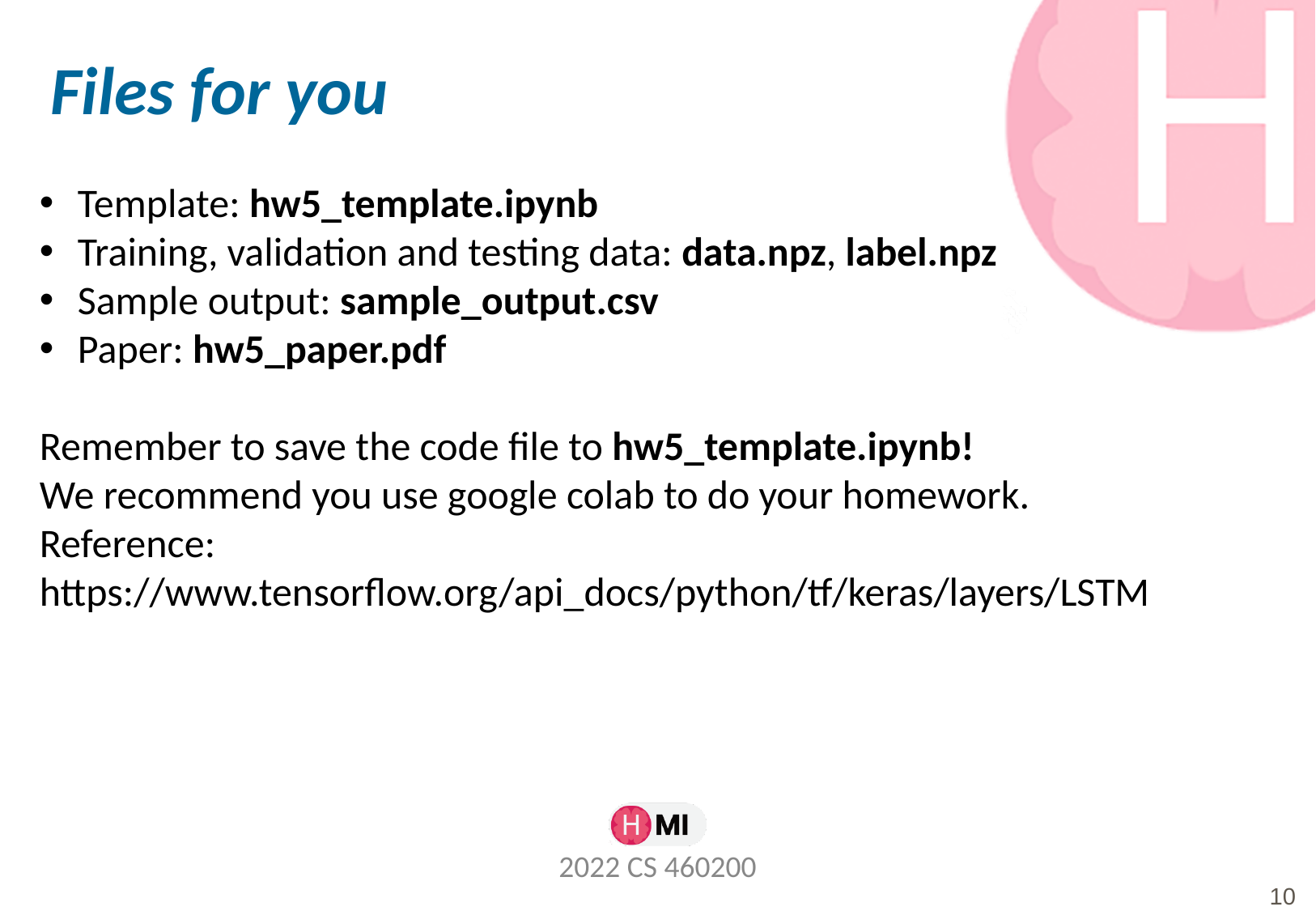

# Files for you
Template: hw5_template.ipynb
Training, validation and testing data: data.npz, label.npz
Sample output: sample_output.csv
Paper: hw5_paper.pdf
Remember to save the code file to hw5_template.ipynb!
We recommend you use google colab to do your homework.
Reference: https://www.tensorflow.org/api_docs/python/tf/keras/layers/LSTM
2022 CS 460200
10